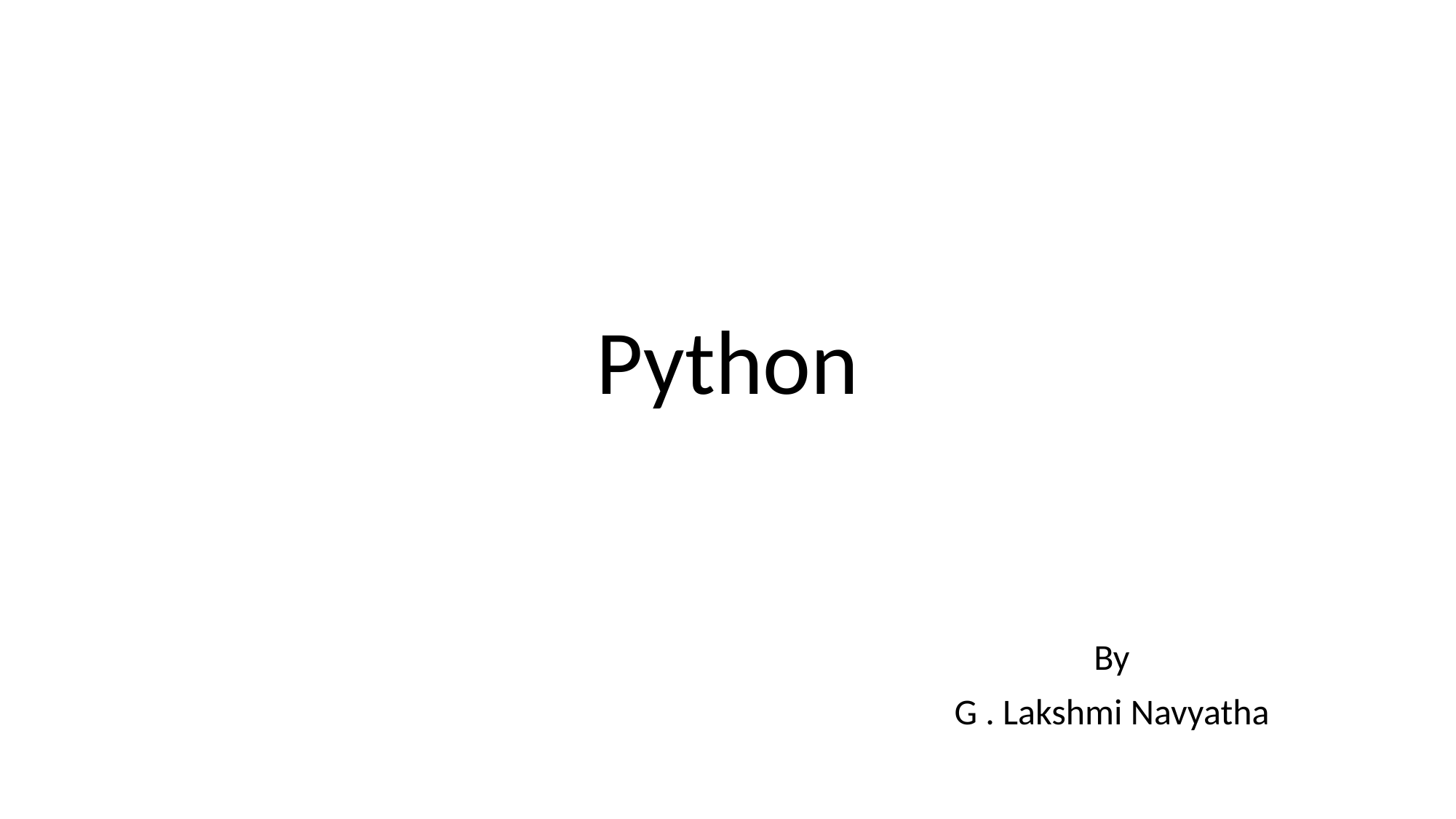

# Python
By
G . Lakshmi Navyatha